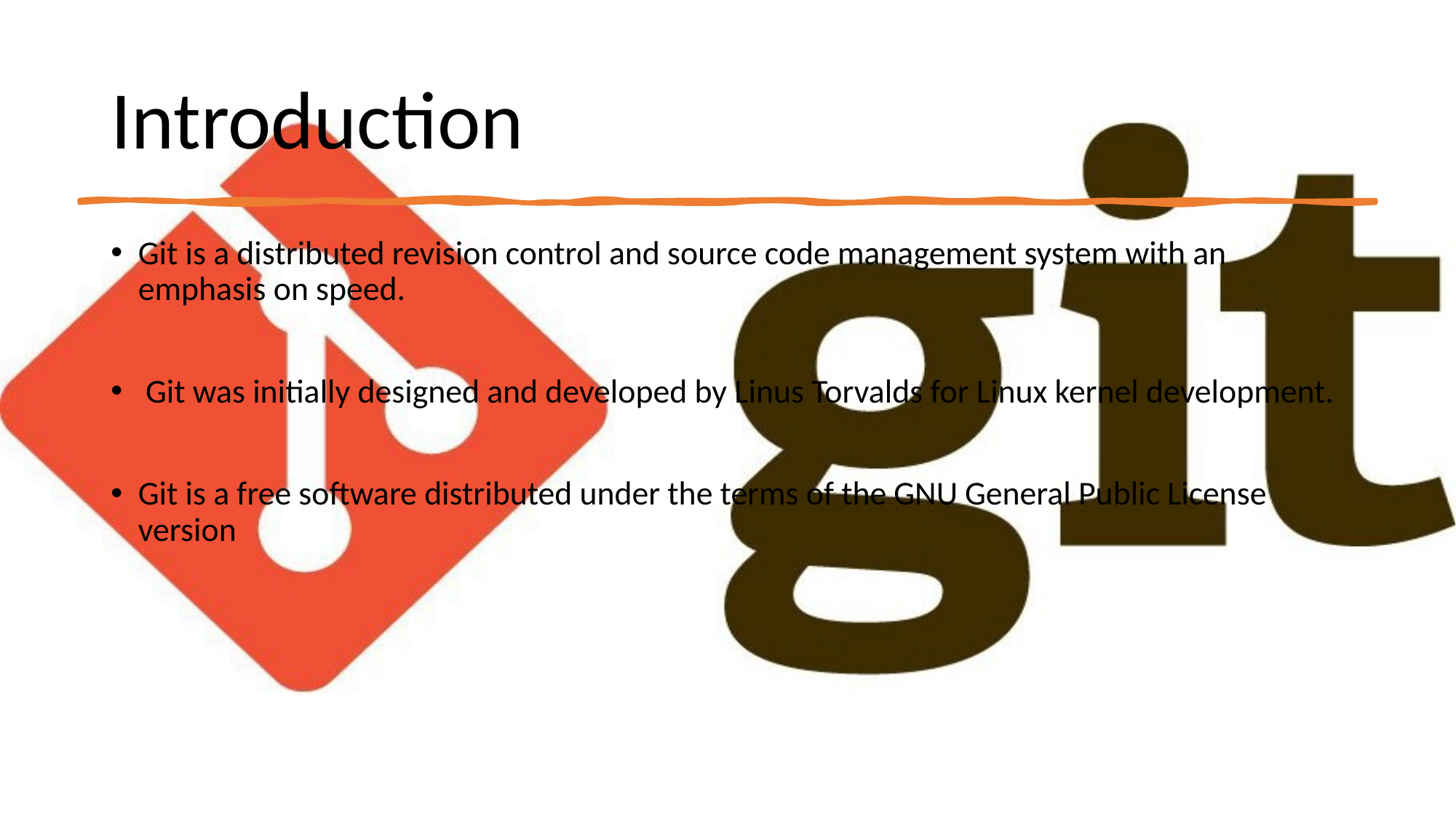

# Introduction

Git is a distributed revision control and source code management system with an emphasis on speed.

 Git was initially designed and developed by Linus Torvalds for Linux kernel development.

Git is a free software distributed under the terms of the GNU General Public License version